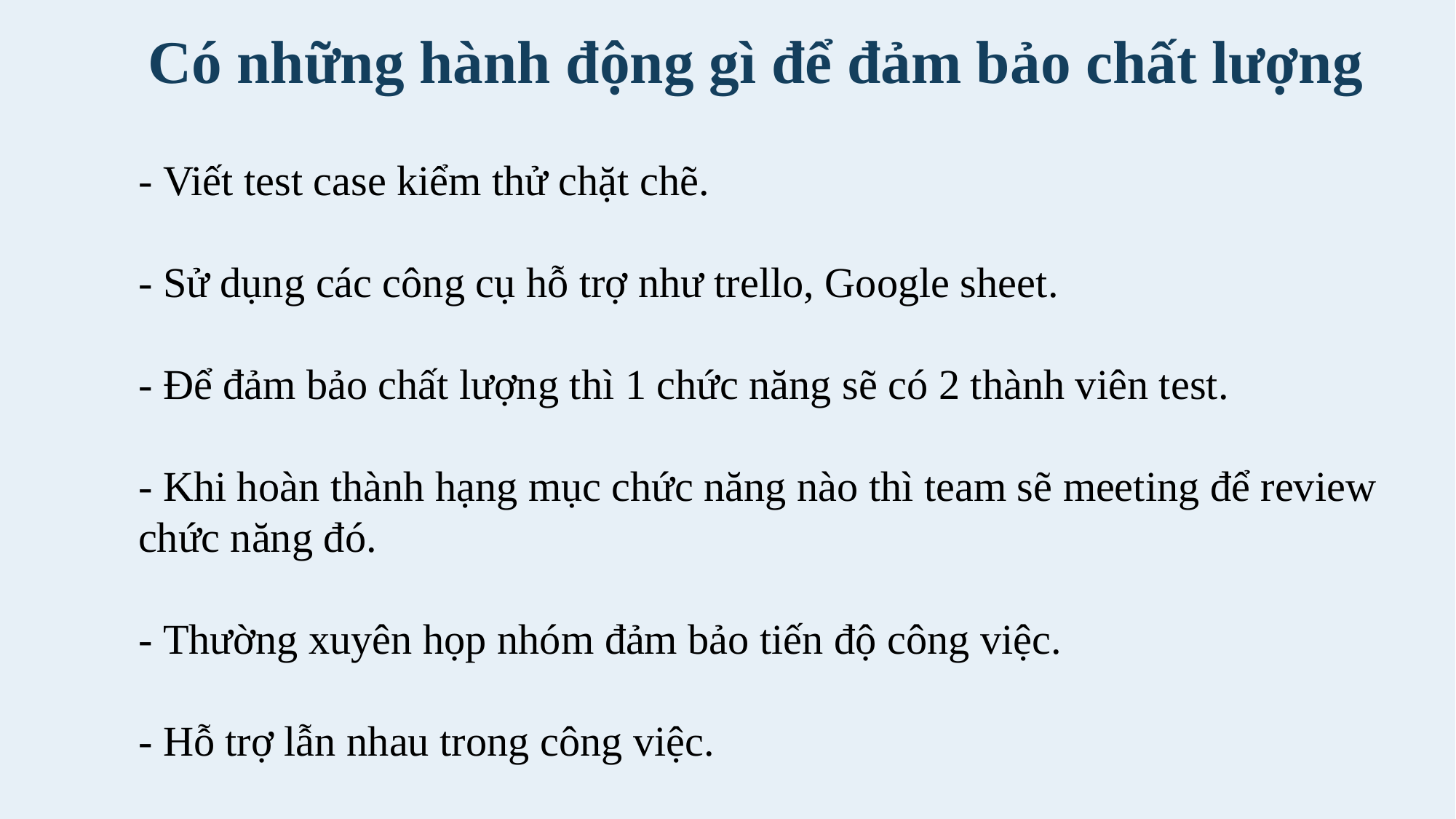

Có những hành động gì để đảm bảo chất lượng
- Viết test case kiểm thử chặt chẽ.

- Sử dụng các công cụ hỗ trợ như trello, Google sheet.

- Để đảm bảo chất lượng thì 1 chức năng sẽ có 2 thành viên test.

- Khi hoàn thành hạng mục chức năng nào thì team sẽ meeting để review chức năng đó.

- Thường xuyên họp nhóm đảm bảo tiến độ công việc.

- Hỗ trợ lẫn nhau trong công việc.